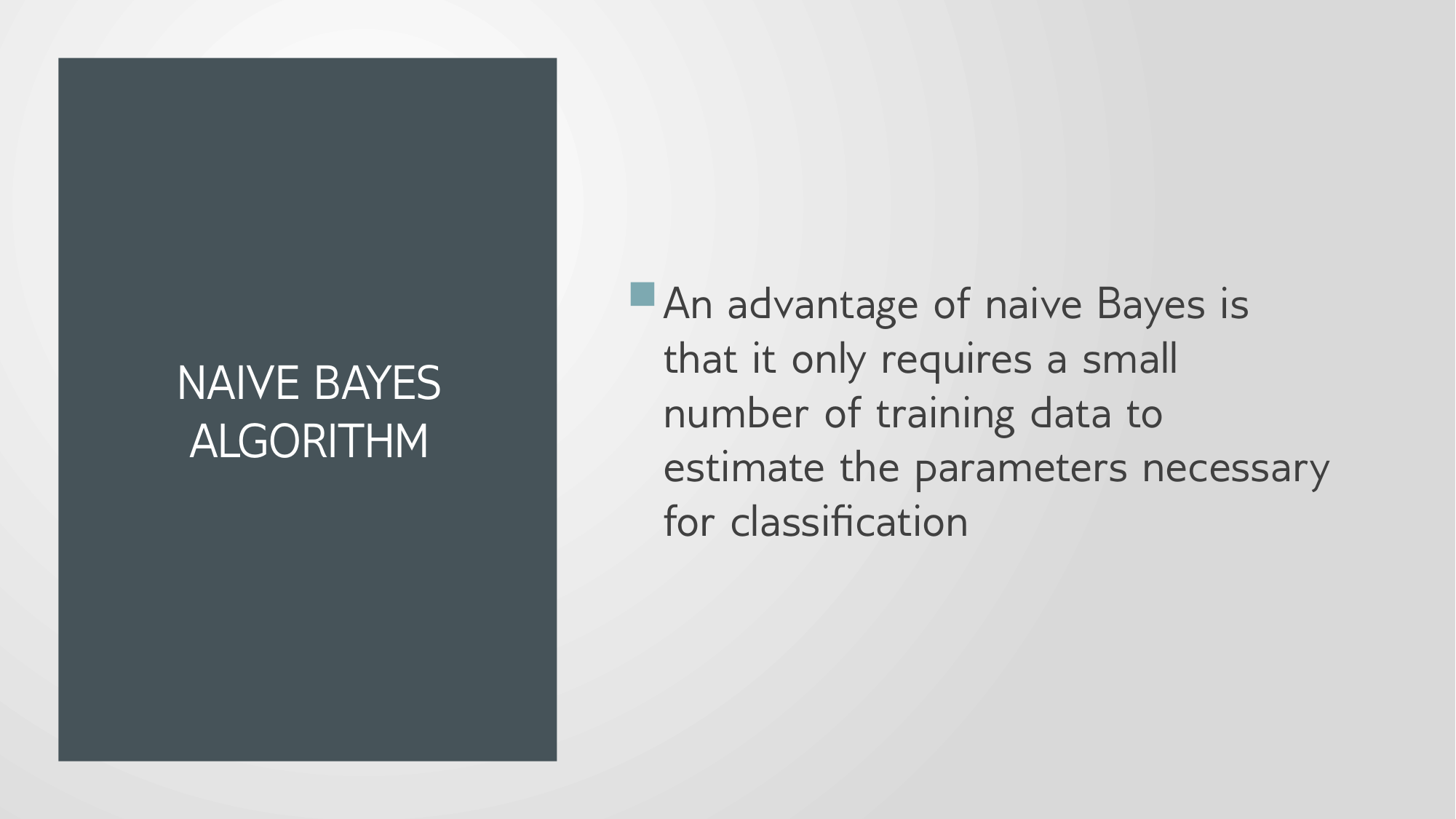

# Naive Bayes algorithm
An advantage of naive Bayes is that it only requires a small number of training data to estimate the parameters necessary for classification